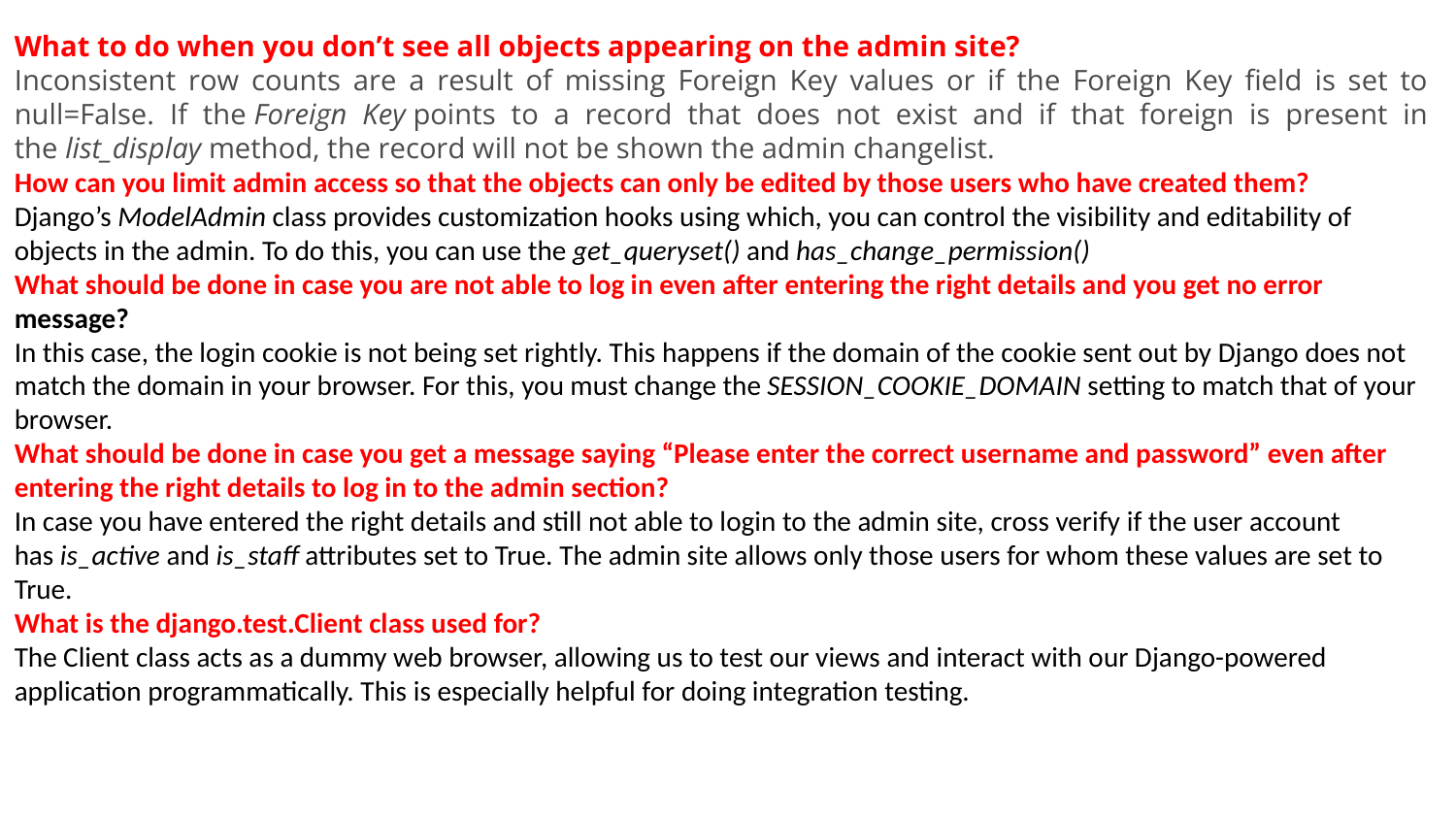

What to do when you don’t see all objects appearing on the admin site?
Inconsistent row counts are a result of missing Foreign Key values or if the Foreign Key field is set to null=False. If the Foreign Key points to a record that does not exist and if that foreign is present in the list_display method, the record will not be shown the admin changelist.
How can you limit admin access so that the objects can only be edited by those users who have created them?
Django’s ModelAdmin class provides customization hooks using which, you can control the visibility and editability of objects in the admin. To do this, you can use the get_queryset() and has_change_permission()
What should be done in case you are not able to log in even after entering the right details and you get no error message?
In this case, the login cookie is not being set rightly. This happens if the domain of the cookie sent out by Django does not match the domain in your browser. For this, you must change the SESSION_COOKIE_DOMAIN setting to match that of your browser.
What should be done in case you get a message saying “Please enter the correct username and password” even after entering the right details to log in to the admin section?
In case you have entered the right details and still not able to login to the admin site, cross verify if the user account has is_active and is_staff attributes set to True. The admin site allows only those users for whom these values are set to True.
What is the django.test.Client class used for?
The Client class acts as a dummy web browser, allowing us to test our views and interact with our Django-powered application programmatically. This is especially helpful for doing integration testing.